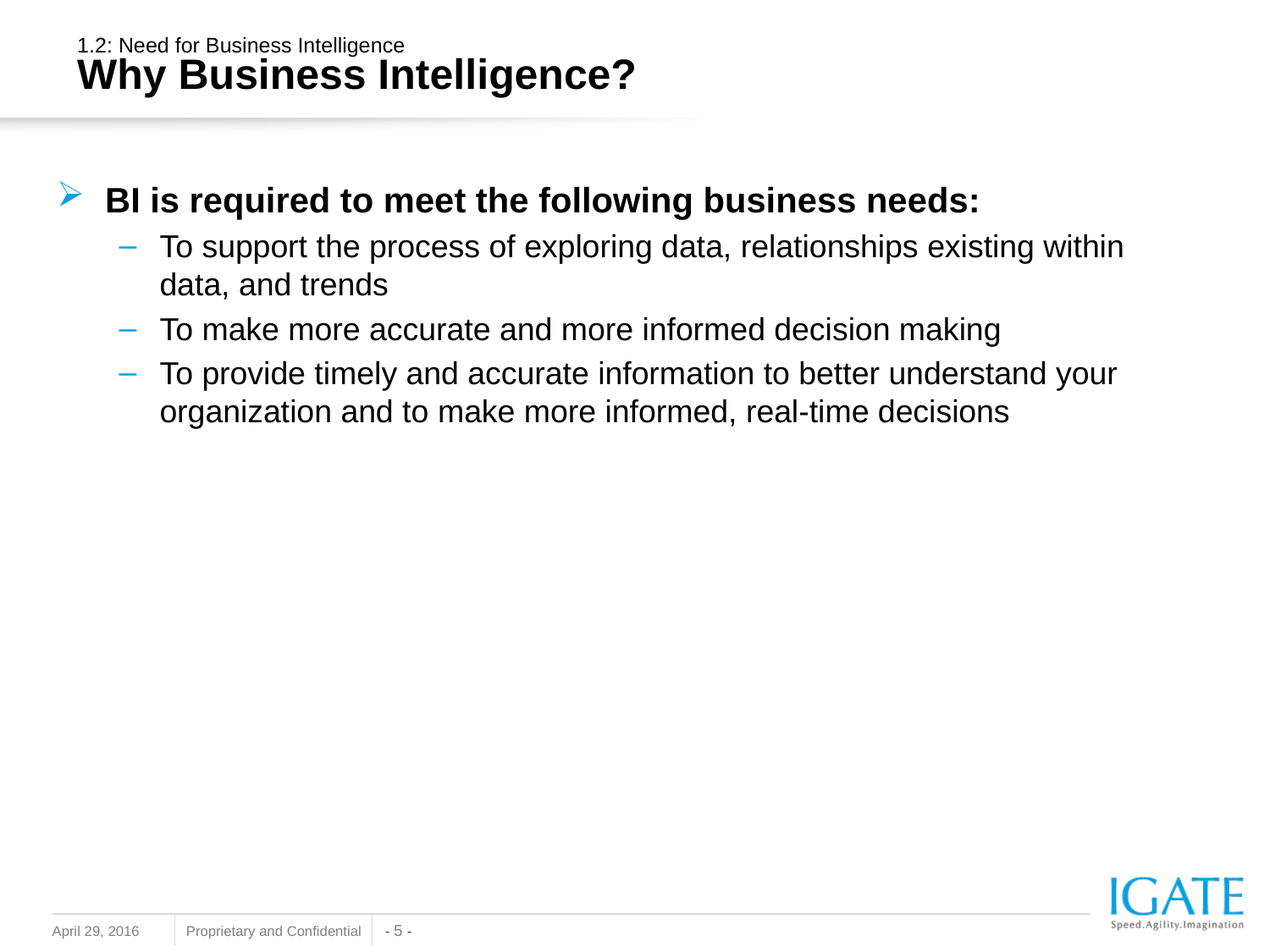

1.2: Need for Business Intelligence
Why Business Intelligence?
BI is required to meet the following business needs:
To support the process of exploring data, relationships existing within data, and trends
To make more accurate and more informed decision making
To provide timely and accurate information to better understand your organization and to make more informed, real-time decisions